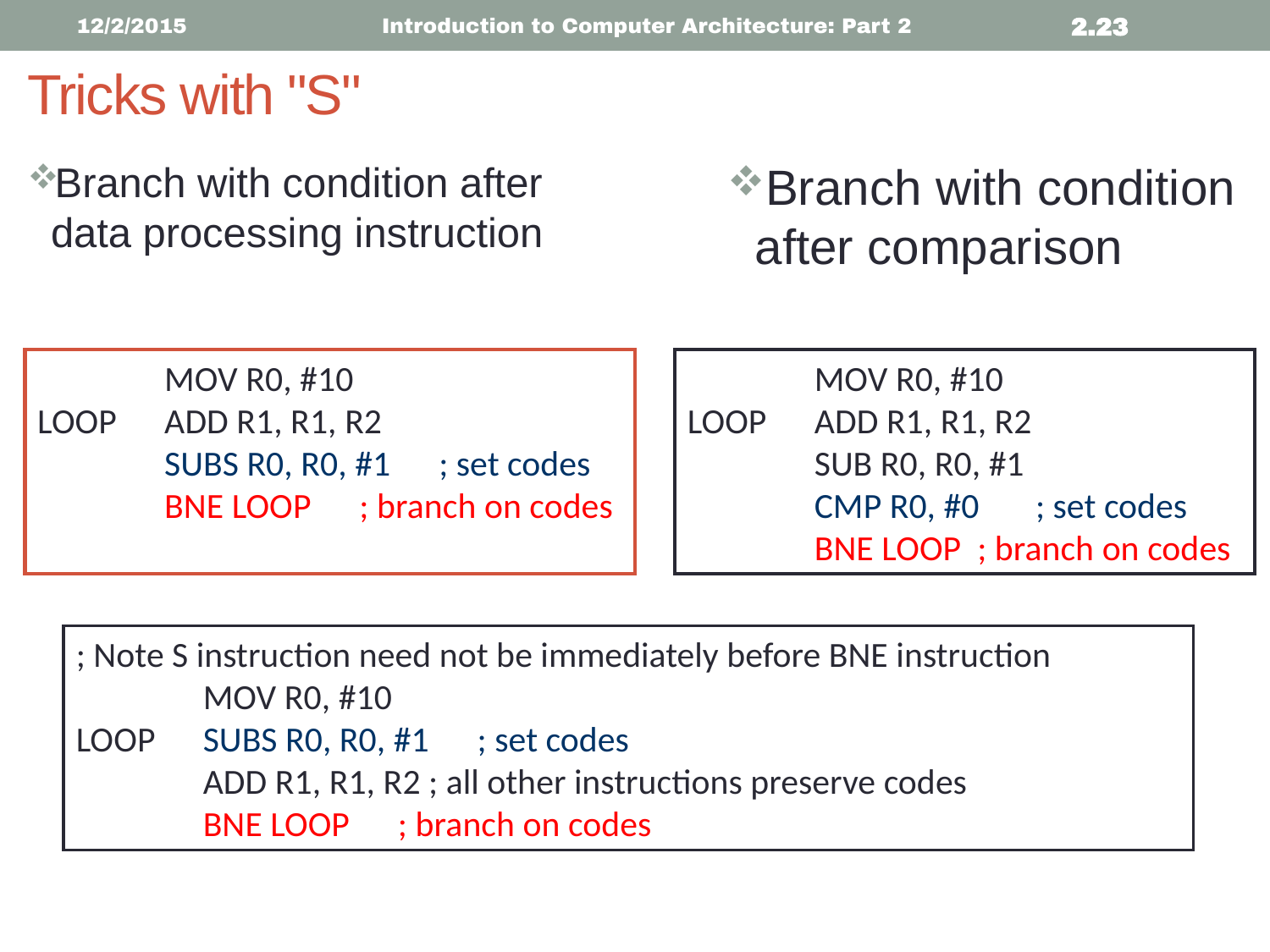

12/2/2015
Introduction to Computer Architecture: Part 2
2.23
# Tricks with "S"
Branch with condition after data processing instruction
Branch with condition after comparison

	MOV R0, #10
LOOP	ADD R1, R1, R2
	SUBS R0, R0, #1      ; set codes
	BNE LOOP      ; branch on codes
	MOV R0, #10
LOOP	ADD R1, R1, R2
	SUB R0, R0, #1
	CMP R0, #0       ; set codes
	BNE LOOP  ; branch on codes
; Note S instruction need not be immediately before BNE instruction
	MOV R0, #10
LOOP	SUBS R0, R0, #1      ; set codes
	ADD R1, R1, R2 ; all other instructions preserve codes
	BNE LOOP      ; branch on codes